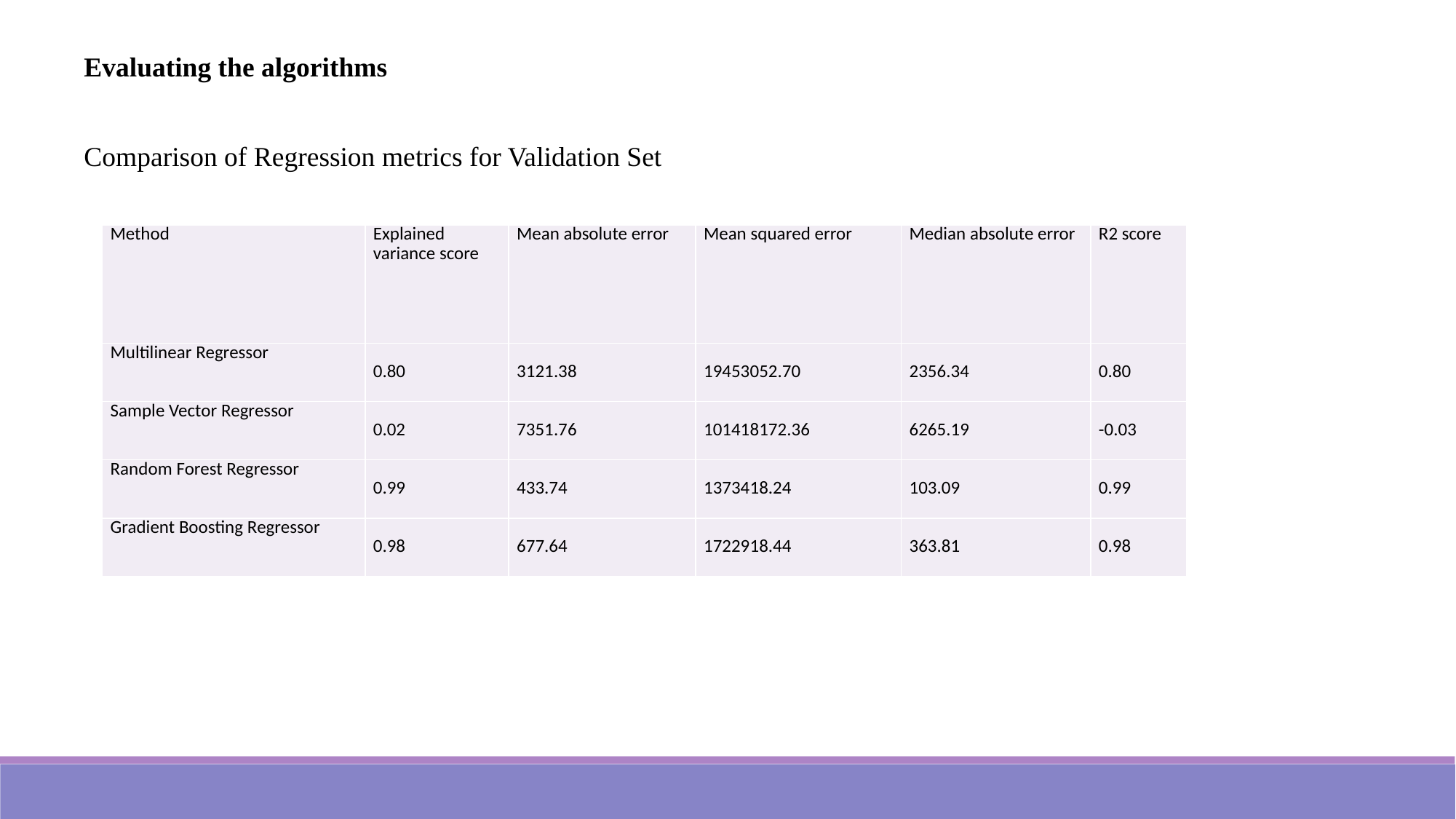

Evaluating the algorithms
Comparison of Regression metrics for Validation Set
| Method | Explained variance score | Mean absolute error | Mean squared error | Median absolute error | R2 score |
| --- | --- | --- | --- | --- | --- |
| Multilinear Regressor | 0.80 | 3121.38 | 19453052.70 | 2356.34 | 0.80 |
| Sample Vector Regressor | 0.02 | 7351.76 | 101418172.36 | 6265.19 | -0.03 |
| Random Forest Regressor | 0.99 | 433.74 | 1373418.24 | 103.09 | 0.99 |
| Gradient Boosting Regressor | 0.98 | 677.64 | 1722918.44 | 363.81 | 0.98 |